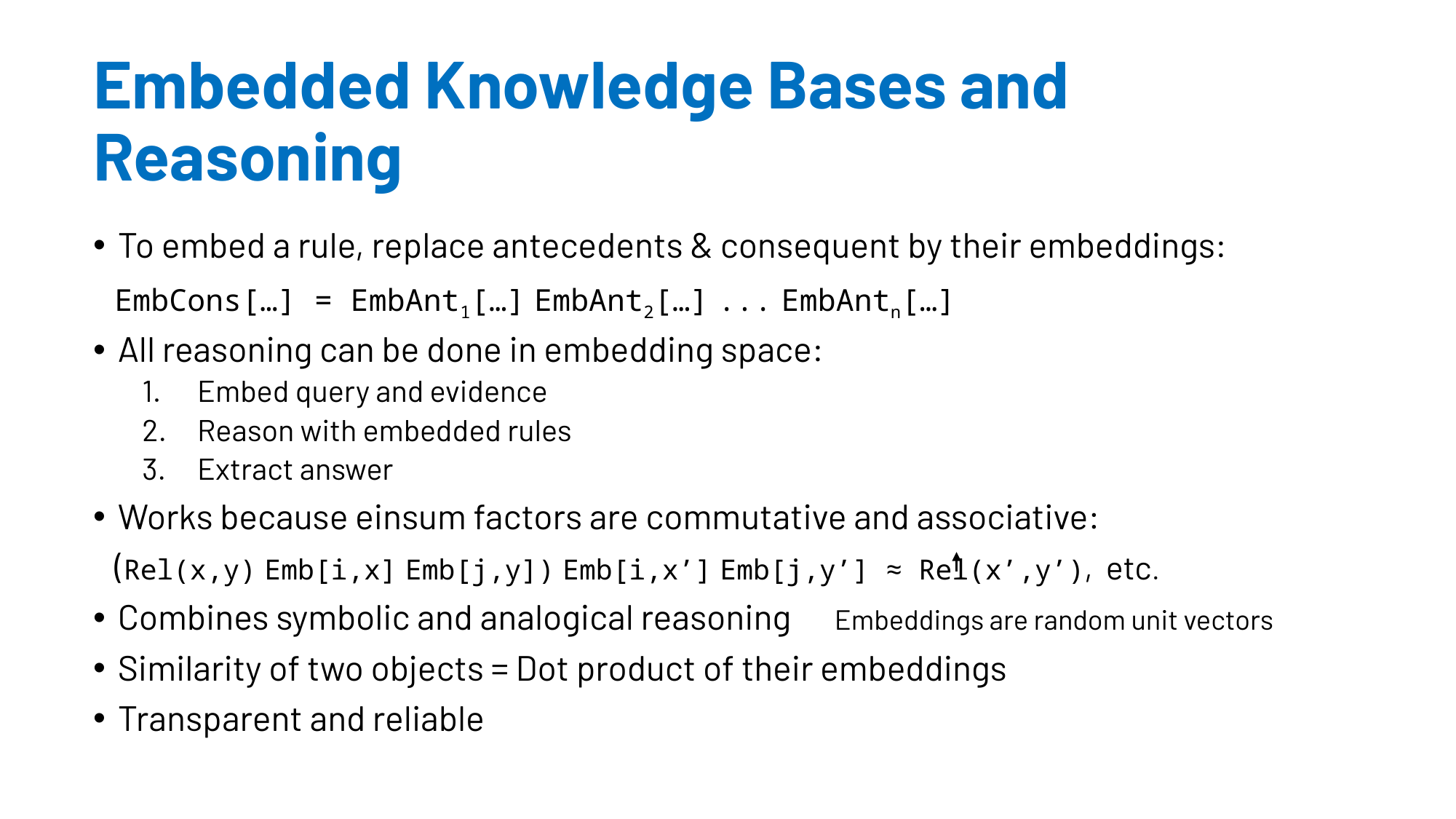

# Embedded Knowledge Bases and Reasoning
To embed a rule, replace antecedents & consequent by their embeddings:
   EmbCons[…] = EmbAnt1[…] EmbAnt2[…] ... EmbAntn[…]
All reasoning can be done in embedding space:
Embed query and evidence
Reason with embedded rules
Extract answer
Works because einsum factors are commutative and associative:
   (Rel(x,y) Emb[i,x] Emb[j,y]) Emb[i,x’] Emb[j,y’] ≈ Rel(x’,y’),  etc.
Combines symbolic and analogical reasoning      Embeddings are random unit vectors
Similarity of two objects = Dot product of their embeddings
Transparent and reliable